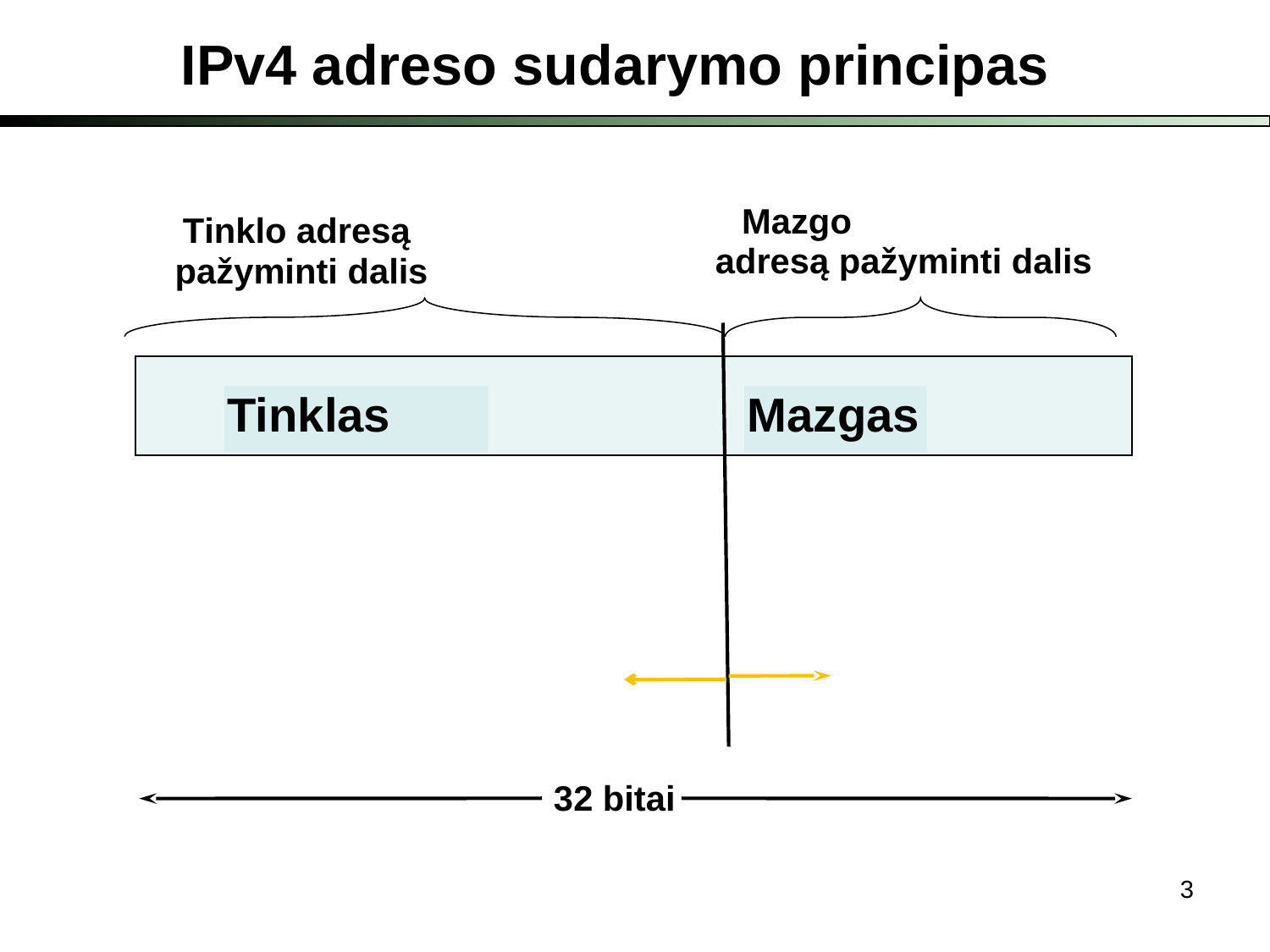

IPv4 adreso sudarymo principas

Mazgo
                     adresą pažyminti dalis
Tinklo adresą
pažyminti dalis

Tinklas
Mazgas

32 bitai

3